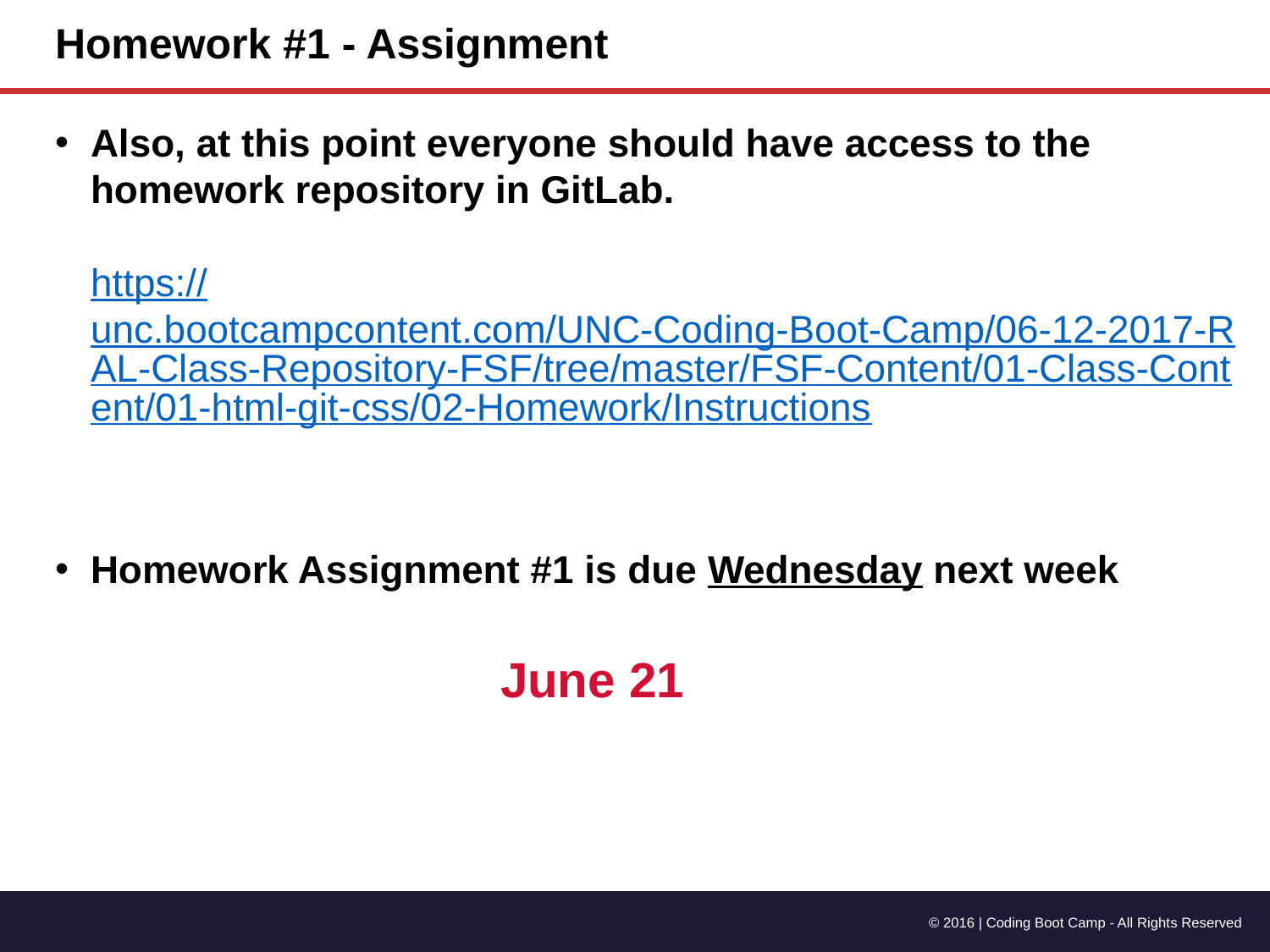

# Homework #1 - Assignment
Also, at this point everyone should have access to the homework repository in GitLab.
https://unc.bootcampcontent.com/UNC-Coding-Boot-Camp/06-12-2017-RAL-Class-Repository-FSF/tree/master/FSF-Content/01-Class-Content/01-html-git-css/02-Homework/Instructions

Homework Assignment #1 is due Wednesday next week

June 21